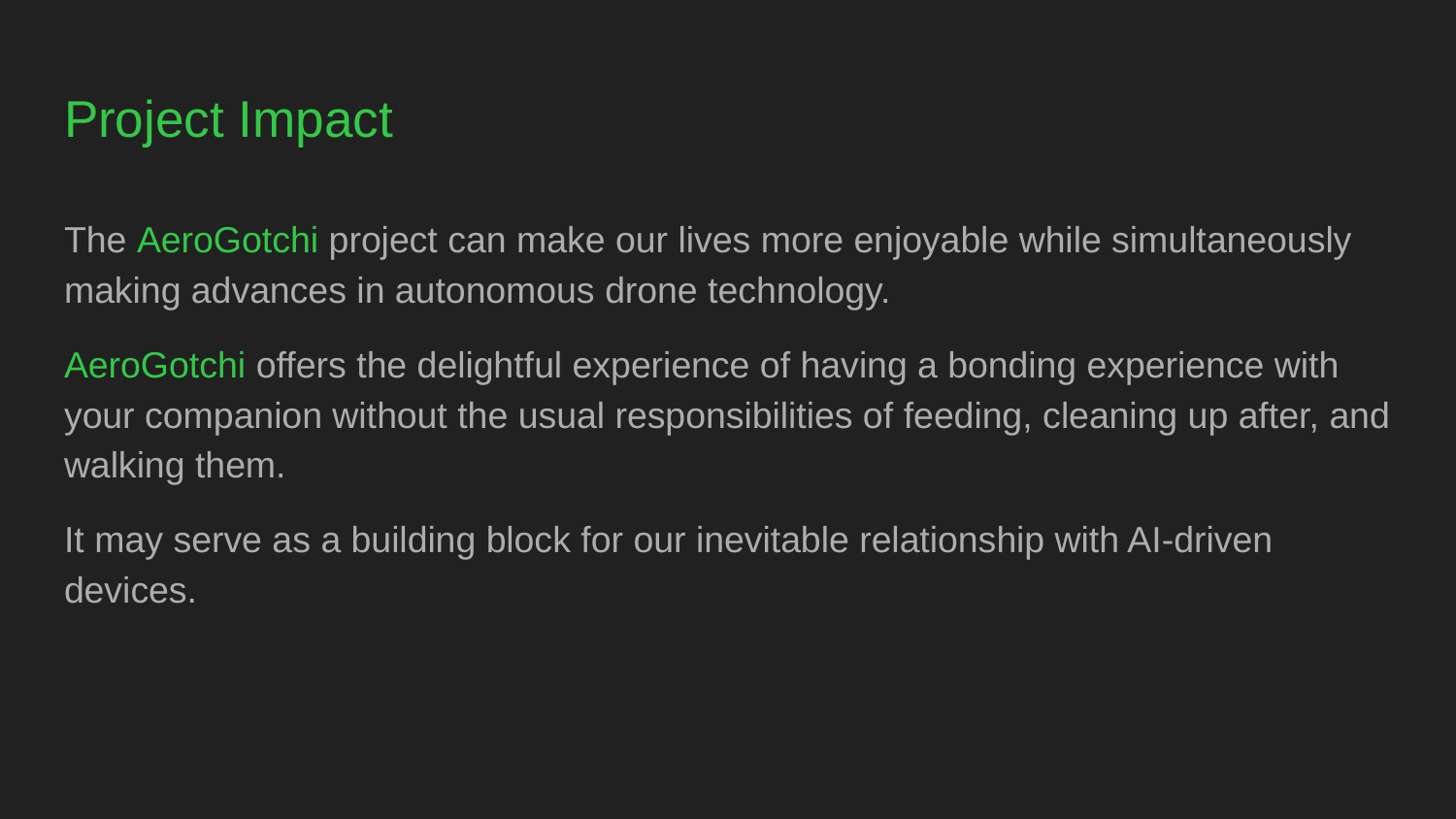

# Project Impact
The AeroGotchi project can make our lives more enjoyable while simultaneously making advances in autonomous drone technology.
AeroGotchi offers the delightful experience of having a bonding experience with your companion without the usual responsibilities of feeding, cleaning up after, and walking them.
It may serve as a building block for our inevitable relationship with AI-driven devices.